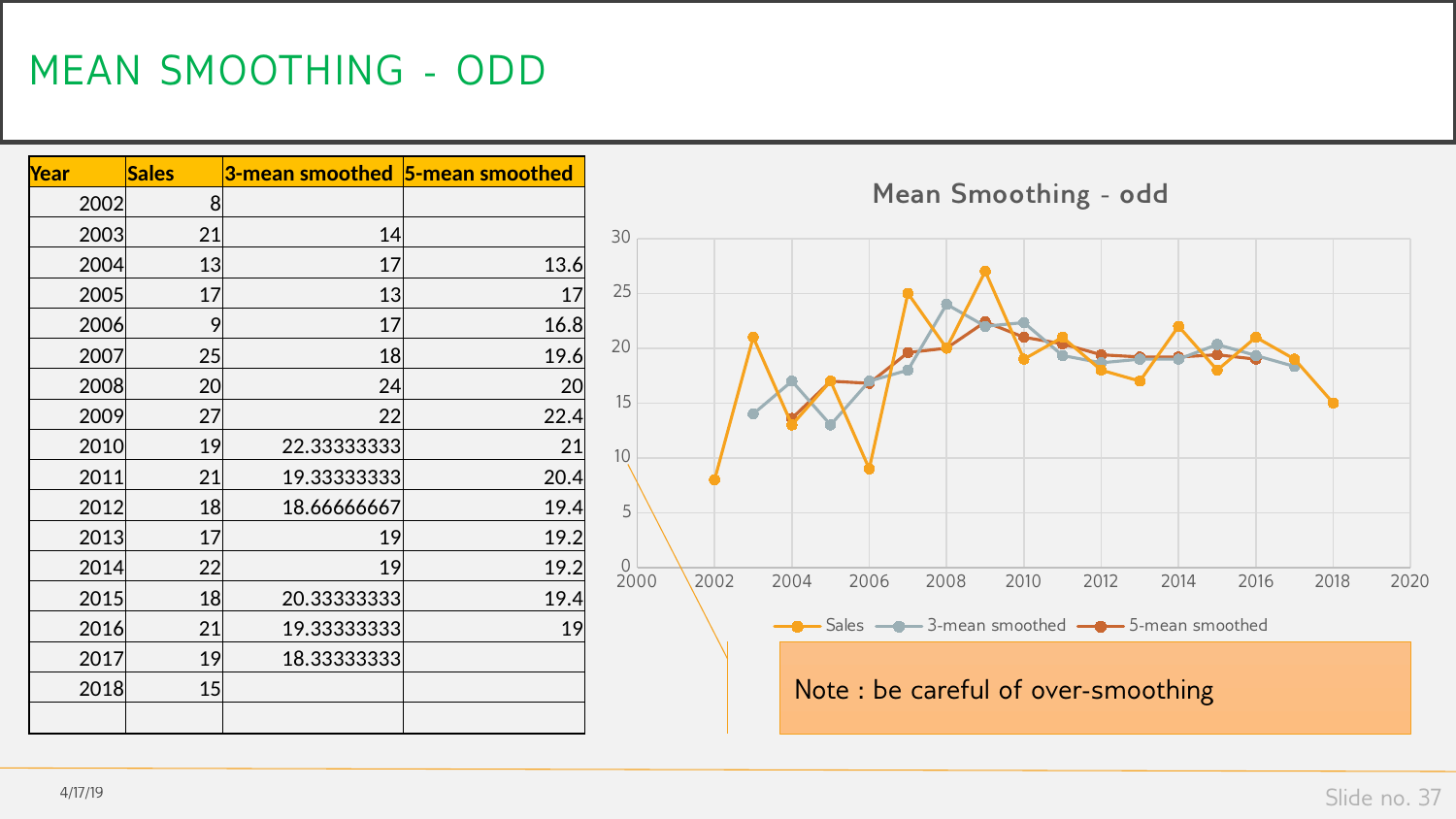

# Mean smoothing - odd
| Year | Sales | 3-mean smoothed | 5-mean smoothed |
| --- | --- | --- | --- |
| 2002 | 8 |  |  |
| 2003 | 21 | 14 |  |
| 2004 | 13 | 17 | 13.6 |
| 2005 | 17 | 13 | 17 |
| 2006 | 9 | 17 | 16.8 |
| 2007 | 25 | 18 | 19.6 |
| 2008 | 20 | 24 | 20 |
| 2009 | 27 | 22 | 22.4 |
| 2010 | 19 | 22.33333333 | 21 |
| 2011 | 21 | 19.33333333 | 20.4 |
| 2012 | 18 | 18.66666667 | 19.4 |
| 2013 | 17 | 19 | 19.2 |
| 2014 | 22 | 19 | 19.2 |
| 2015 | 18 | 20.33333333 | 19.4 |
| 2016 | 21 | 19.33333333 | 19 |
| 2017 | 19 | 18.33333333 |  |
| 2018 | 15 |  |  |
|  |  |  |  |

### Chart: Mean Smoothing - odd

| Category | Sales | 3-mean smoothed | 5-mean smoothed |
|---|---|---|---|
Note : be careful of over-smoothing
4/17/19
Slide no. 37